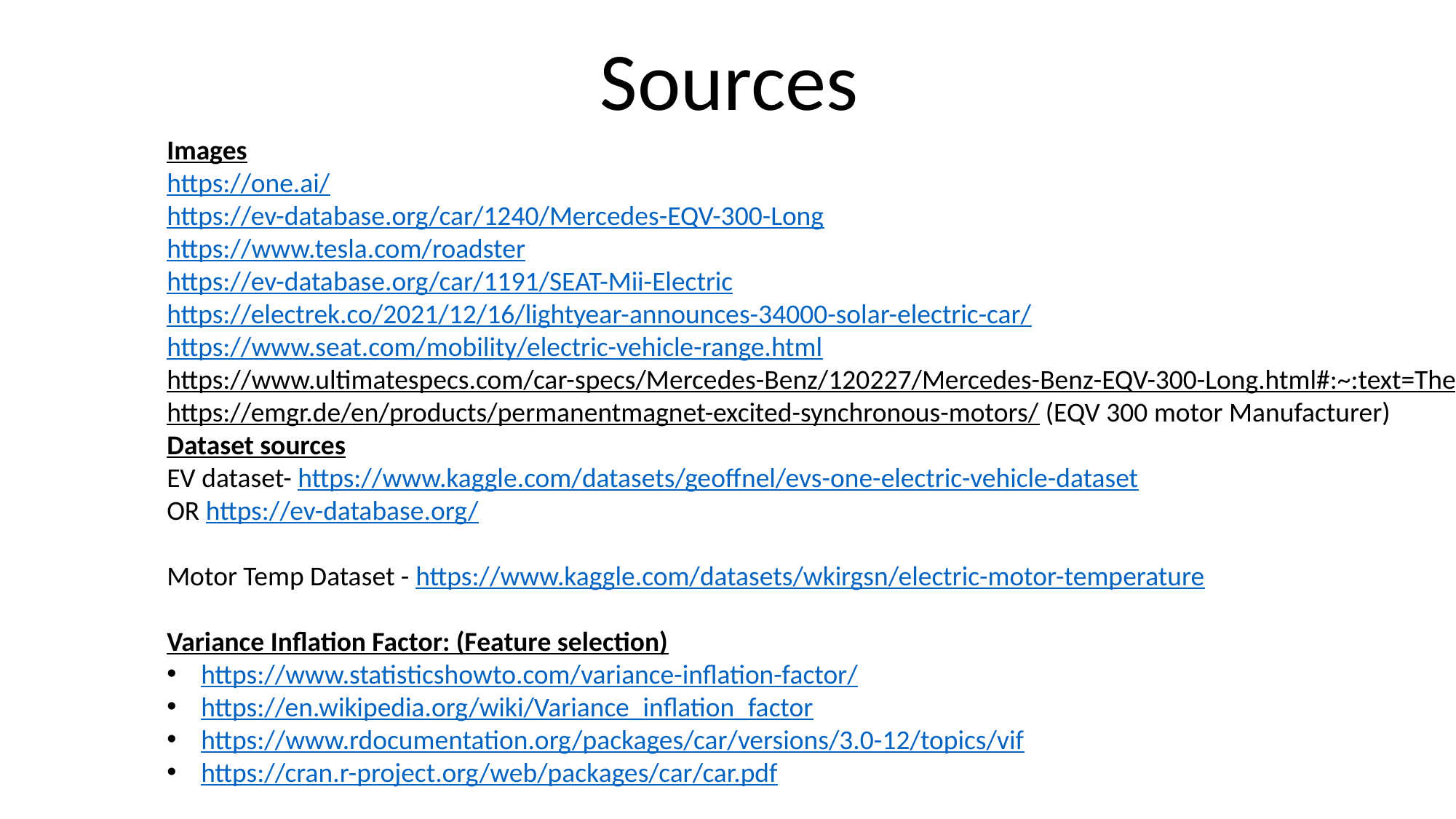

Sources

Images
https://one.ai/
https://ev-database.org/car/1240/Mercedes-EQV-300-Long
https://www.tesla.com/roadster
https://ev-database.org/car/1191/SEAT-Mii-Electric
https://electrek.co/2021/12/16/lightyear-announces-34000-solar-electric-car/
https://www.seat.com/mobility/electric-vehicle-range.html
https://www.ultimatespecs.com/car-specs/Mercedes-Benz/120227/Mercedes-Benz-EQV-300-Long.html#:~:text=The%20Mercedes%20Benz%20EQV%20300,Permanent%20magnet%20AC%20synchronous%20motor.
https://emgr.de/en/products/permanentmagnet-excited-synchronous-motors/ (EQV 300 motor Manufacturer)
Dataset sources
EV dataset- https://www.kaggle.com/datasets/geoffnel/evs-one-electric-vehicle-dataset
OR https://ev-database.org/

Motor Temp Dataset - https://www.kaggle.com/datasets/wkirgsn/electric-motor-temperature

Variance Inflation Factor: (Feature selection)
https://www.statisticshowto.com/variance-inflation-factor/
https://en.wikipedia.org/wiki/Variance_inflation_factor
https://www.rdocumentation.org/packages/car/versions/3.0-12/topics/vif
https://cran.r-project.org/web/packages/car/car.pdf